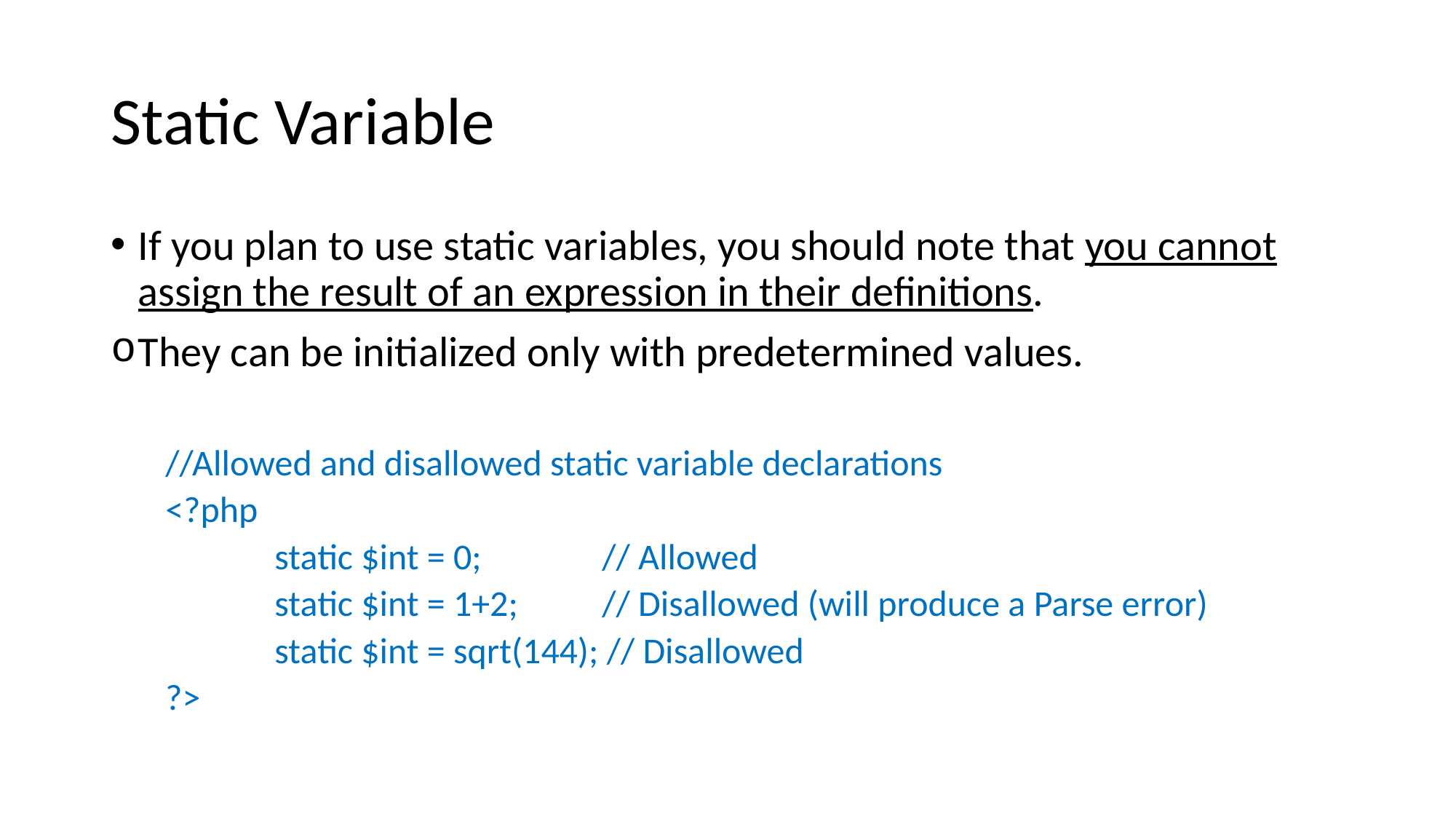

# Static Variable
If you plan to use static variables, you should note that you cannot assign the result of an expression in their definitions.
They can be initialized only with predetermined values.

//Allowed and disallowed static variable declarations
<?php
	static $int = 0; 		// Allowed
	static $int = 1+2; 	// Disallowed (will produce a Parse error)
	static $int = sqrt(144); // Disallowed
?>